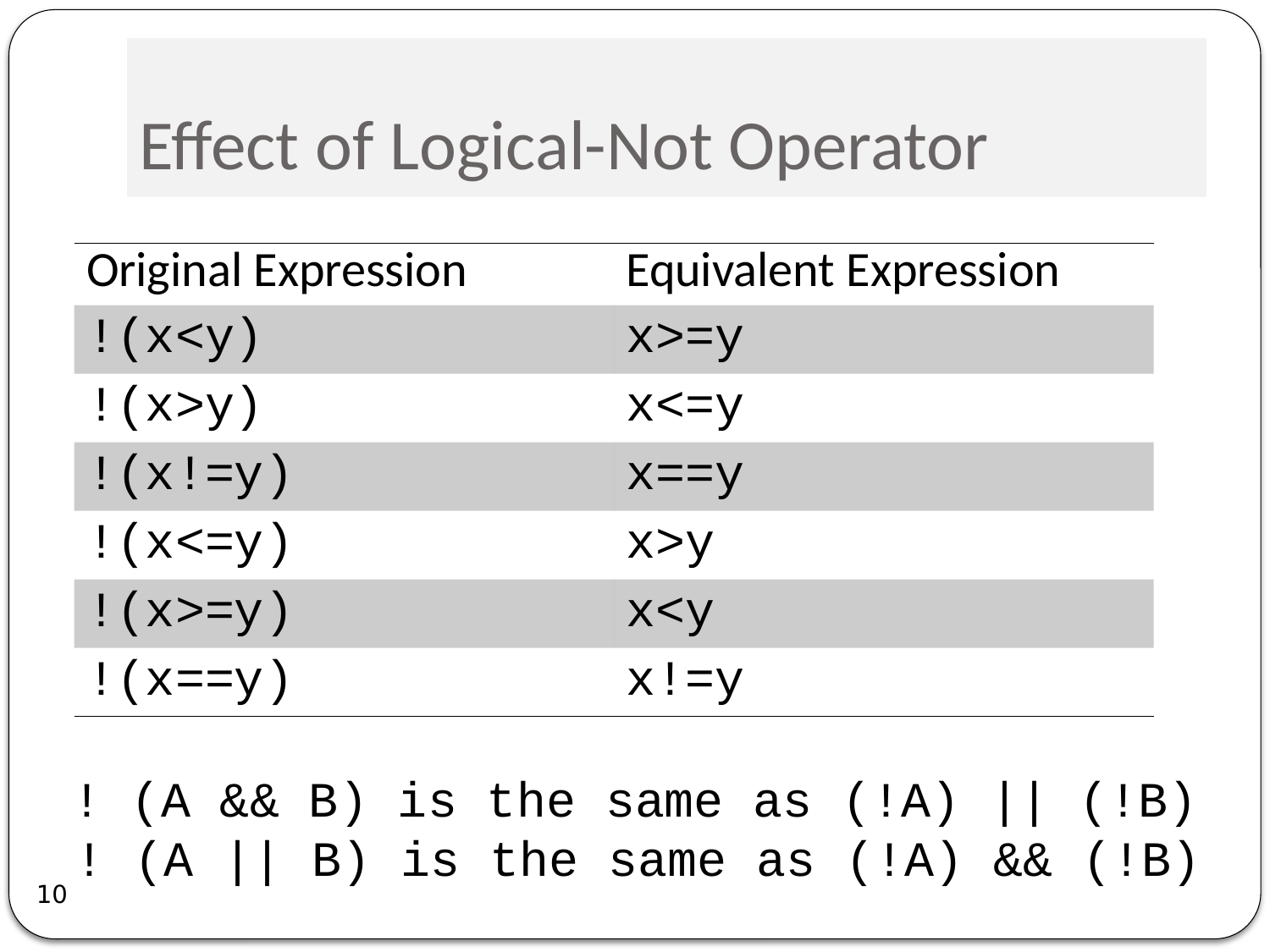

# Effect of Logical-Not Operator
| Original Expression | Equivalent Expression |
| --- | --- |
| !(x<y) | x>=y |
| !(x>y) | x<=y |
| !(x!=y) | x==y |
| !(x<=y) | x>y |
| !(x>=y) | x<y |
| !(x==y) | x!=y |
! (A && B) is the same as (!A) || (!B)
! (A || B) is the same as (!A) && (!B)
10